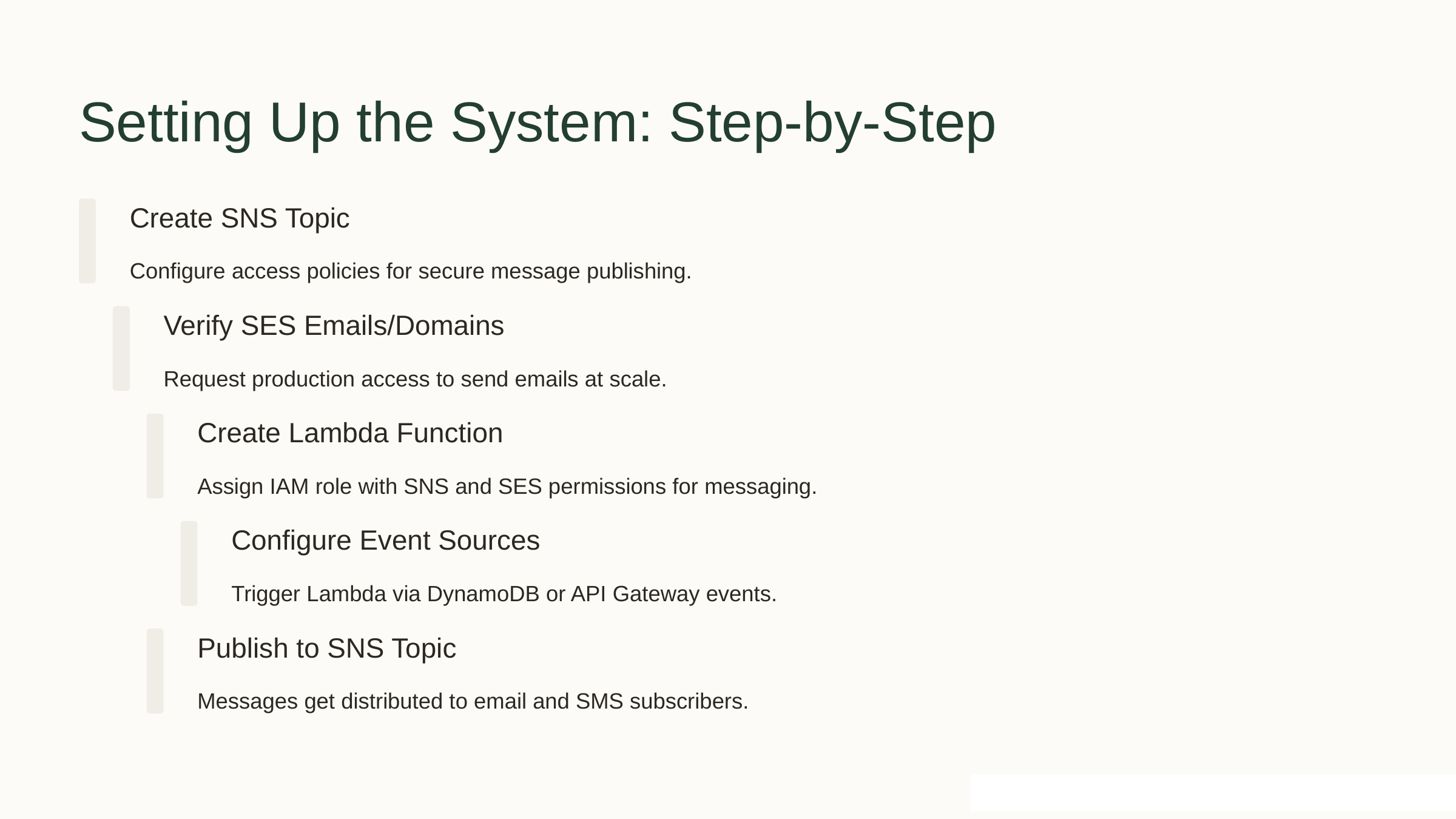

Setting Up the System: Step-by-Step

Create SNS Topic
Configure access policies for secure message publishing.

Verify SES Emails/Domains
Request production access to send emails at scale.

Create Lambda Function
Assign IAM role with SNS and SES permissions for messaging.

Configure Event Sources
Trigger Lambda via DynamoDB or API Gateway events.

Publish to SNS Topic
Messages get distributed to email and SMS subscribers.